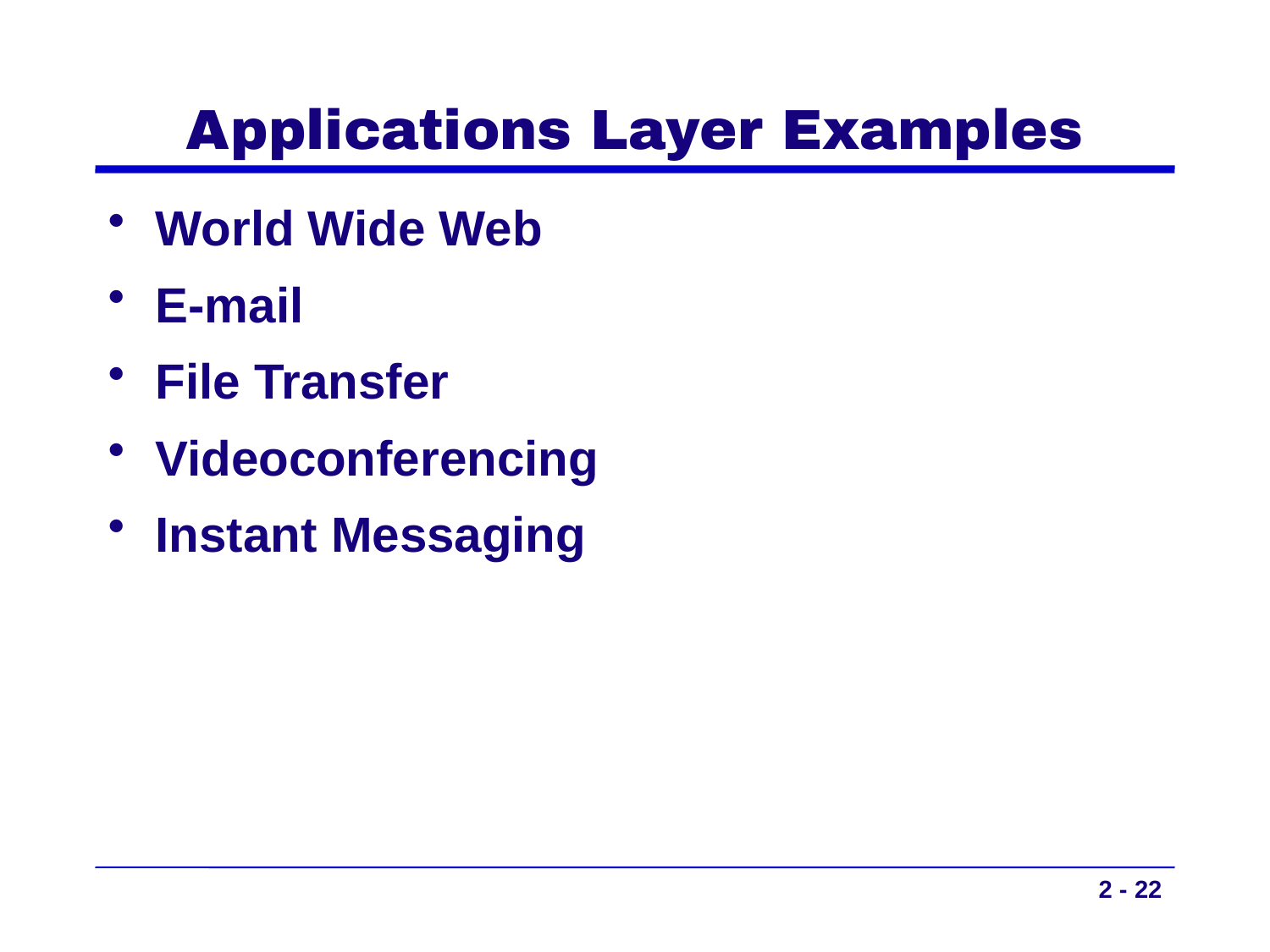

# Applications Layer Examples
World Wide Web
E-mail
File Transfer
Videoconferencing
Instant Messaging
2 - 22